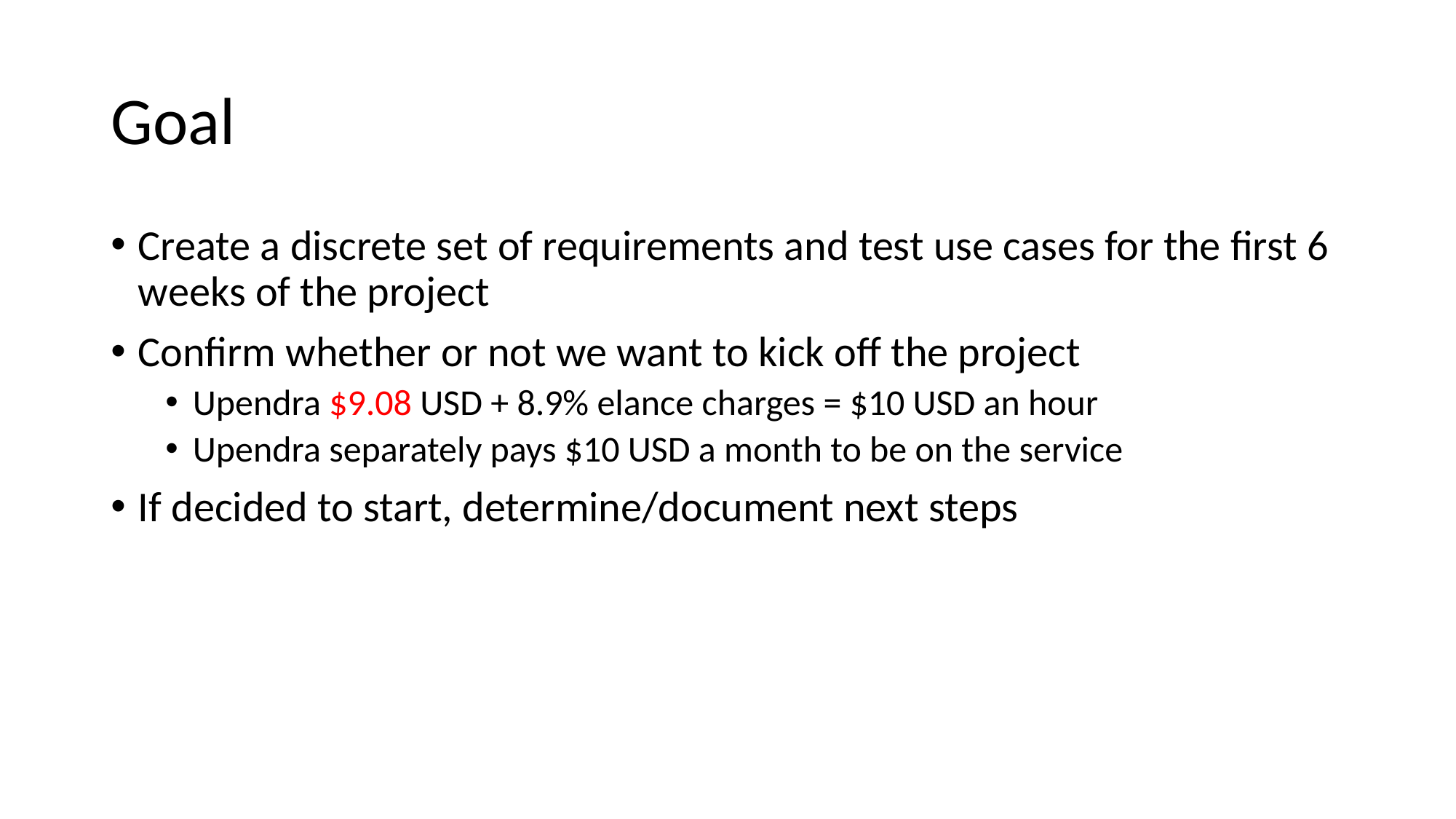

# Goal
Create a discrete set of requirements and test use cases for the first 6 weeks of the project
Confirm whether or not we want to kick off the project
Upendra $9.08 USD + 8.9% elance charges = $10 USD an hour
Upendra separately pays $10 USD a month to be on the service
If decided to start, determine/document next steps